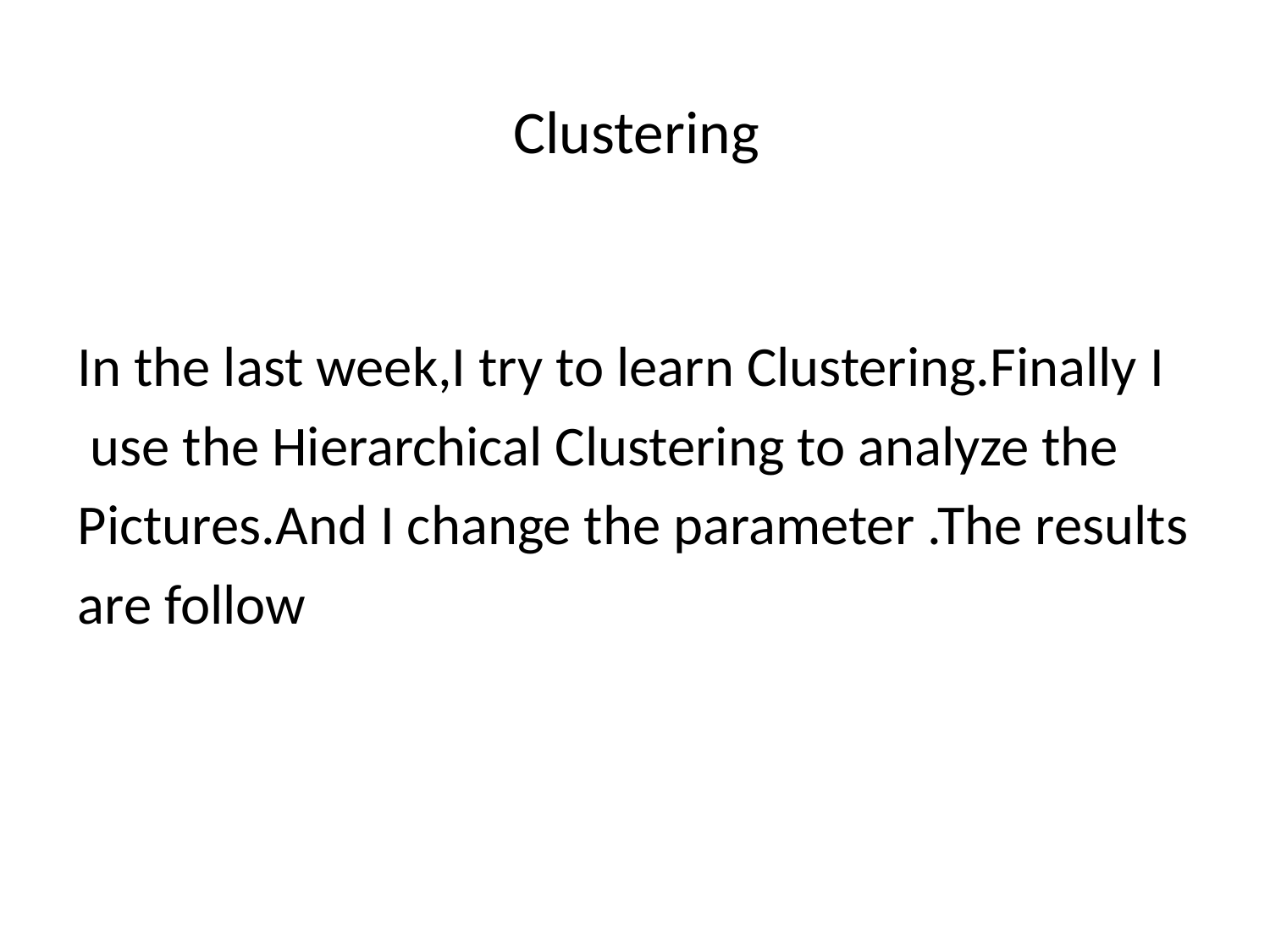

# Clustering
In the last week,I try to learn Clustering.Finally I
 use the Hierarchical Clustering to analyze the
Pictures.And I change the parameter .The results
are follow